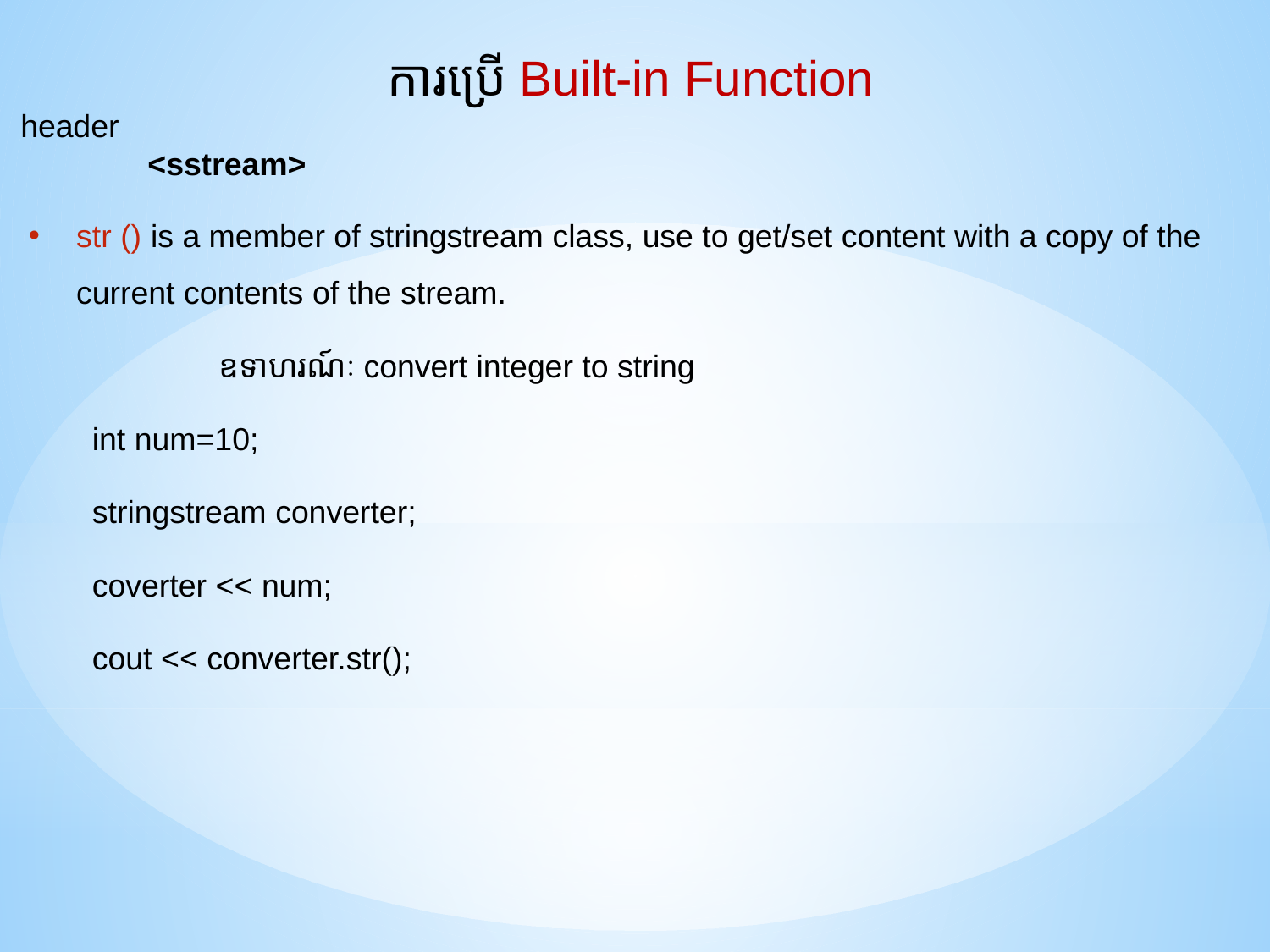

ការប្រើ Built-in Function
header
	<sstream>
str () is a member of stringstream class, use to get/set content with a copy of the current contents of the stream.
	ឧទាហរណ៍ៈ convert integer to string
int num=10;
stringstream converter;
coverter << num;
cout << converter.str();